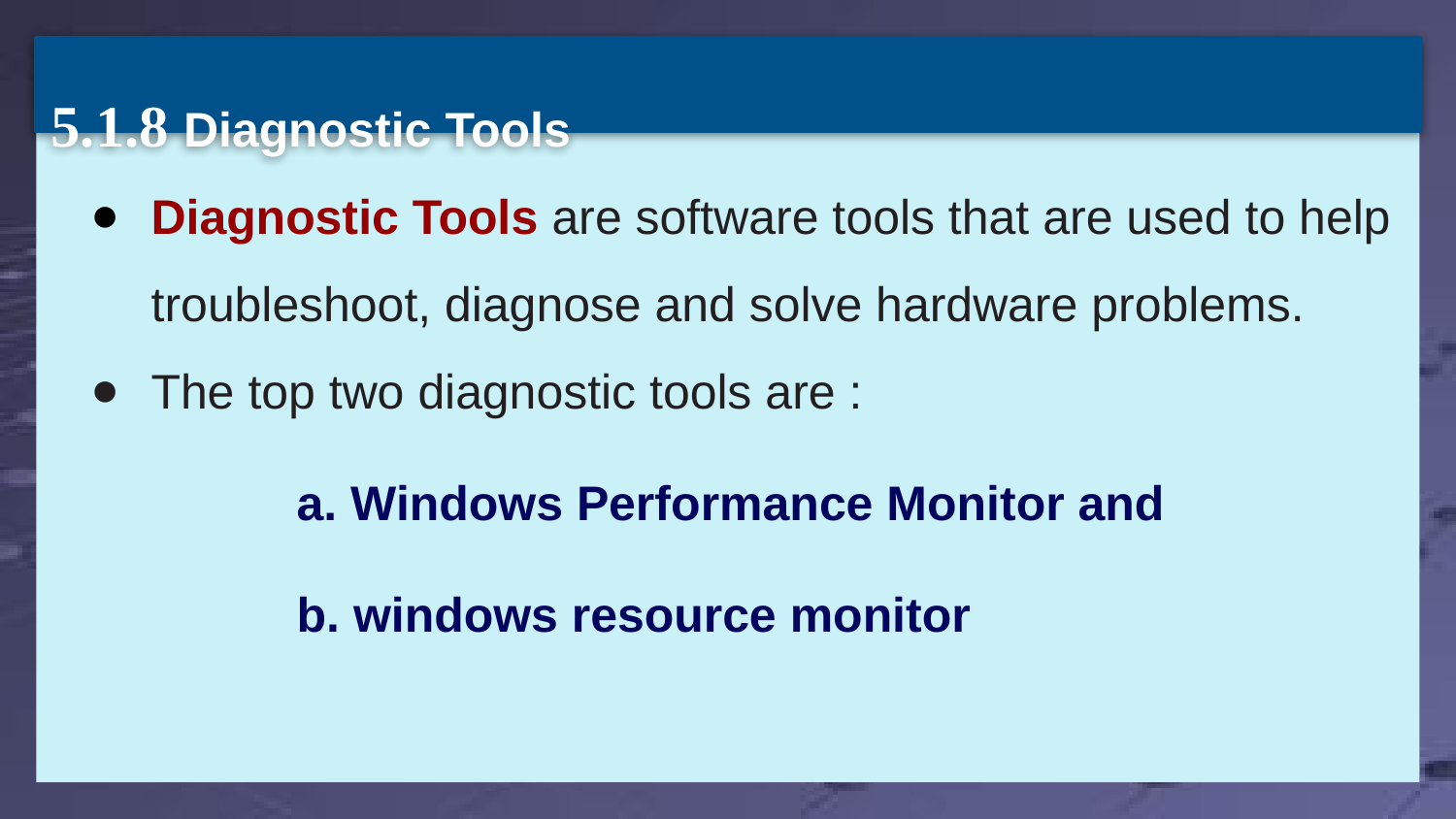

5.1.8 Diagnostic Tools

Diagnostic Tools are software tools that are used to help troubleshoot, diagnose and solve hardware problems.
The top two diagnostic tools are :
a. Windows Performance Monitor and
b. windows resource monitor